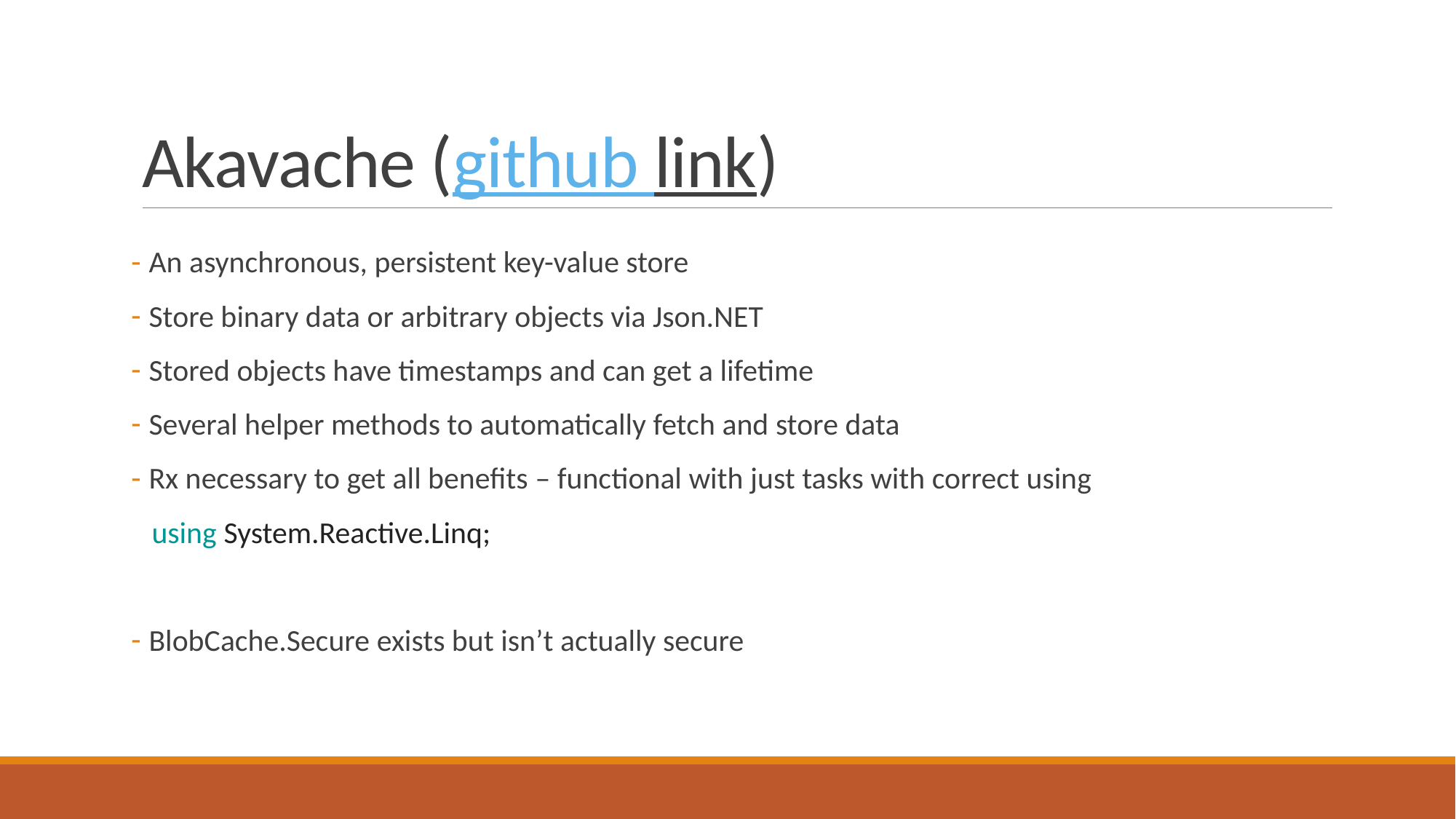

# Akavache (github link)
 An asynchronous, persistent key-value store
 Store binary data or arbitrary objects via Json.NET
 Stored objects have timestamps and can get a lifetime
 Several helper methods to automatically fetch and store data
 Rx necessary to get all benefits – functional with just tasks with correct using
   using System.Reactive.Linq;

 BlobCache.Secure exists but isn’t actually secure